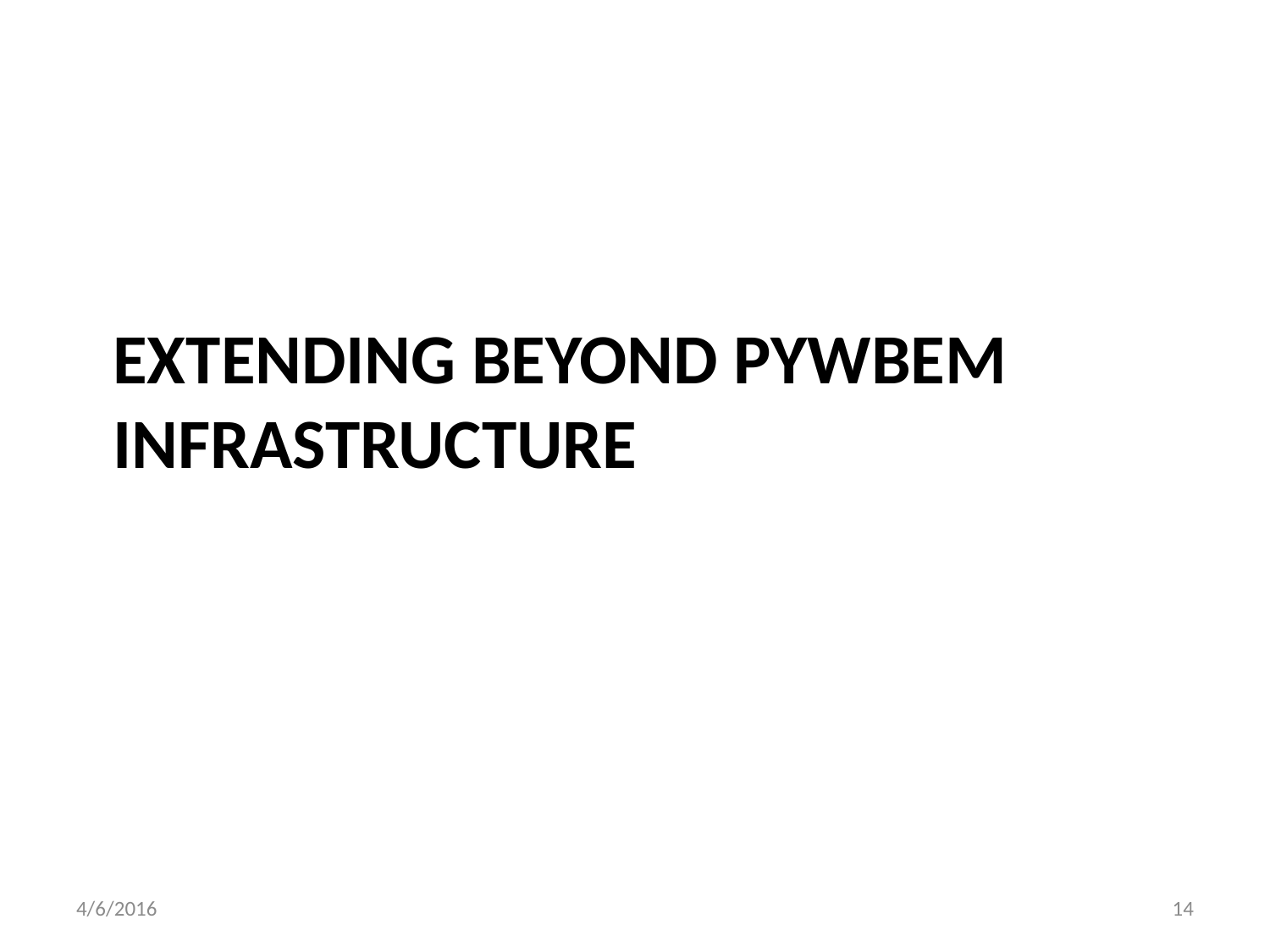

# Extending beyond pywbem infrastructure

4/6/2016
14